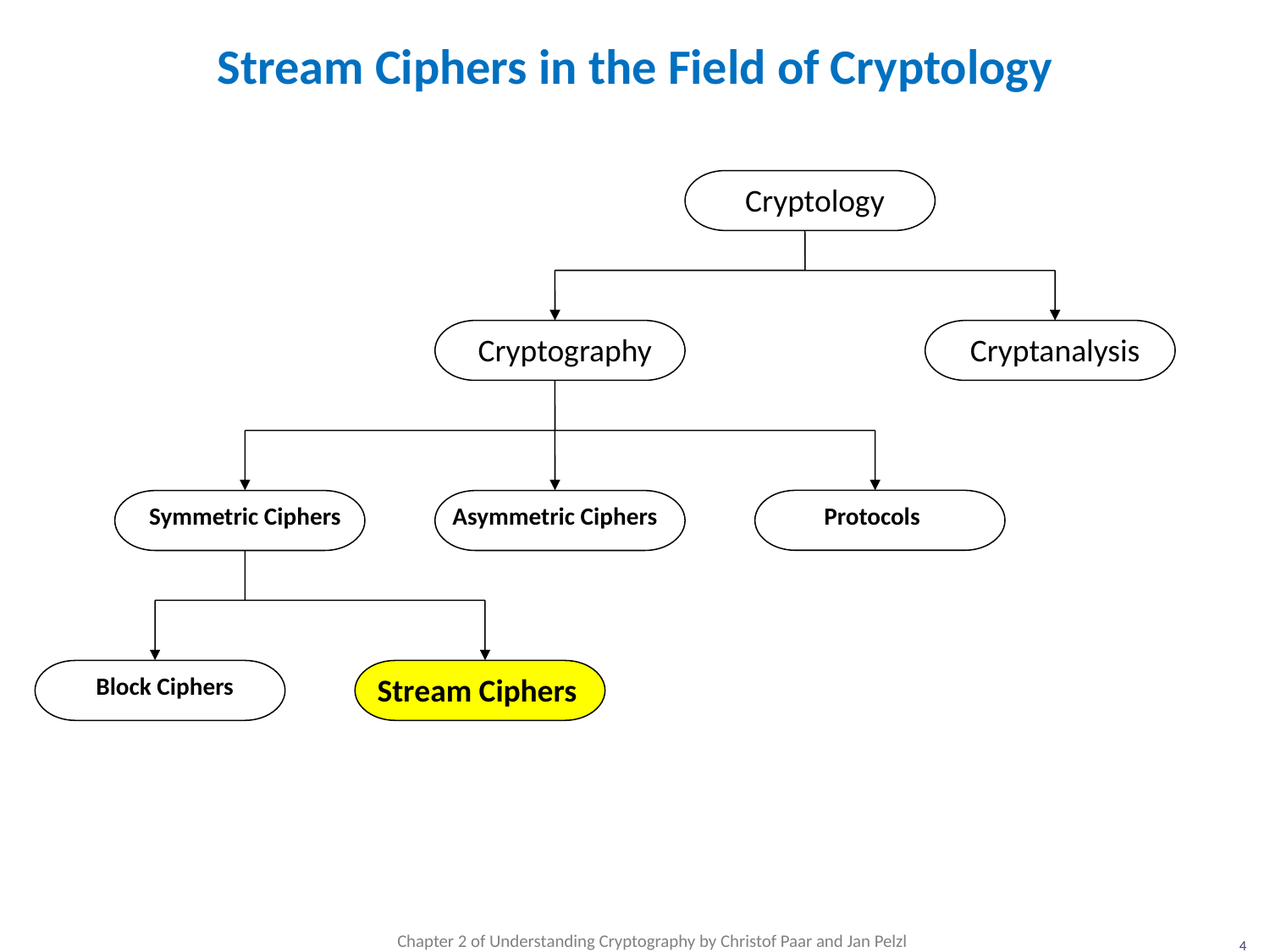

# Stream Ciphers in the Field of Cryptology

Cryptology

Cryptography

Cryptanalysis

Protocols

Symmetric Ciphers

Asymmetric Ciphers

Block Ciphers

Stream Ciphers
Chapter 2 of Understanding Cryptography by Christof Paar and Jan Pelzl
4